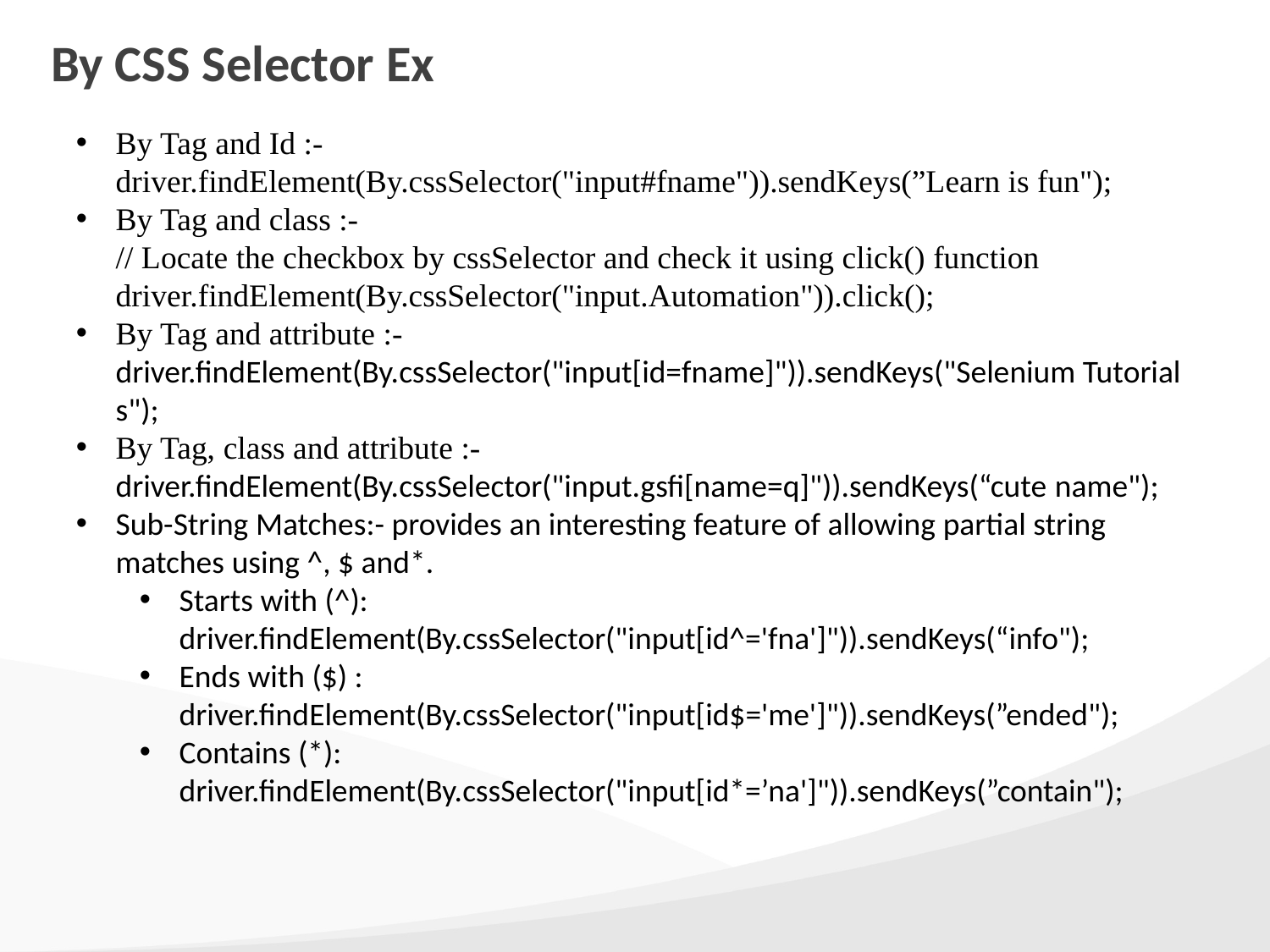

# By CSS Selector Ex
By Tag and Id :-
driver.findElement(By.cssSelector("input#fname")).sendKeys(”Learn is fun");
By Tag and class :-
// Locate the checkbox by cssSelector and check it using click() function  
driver.findElement(By.cssSelector("input.Automation")).click();
By Tag and attribute :-
driver.findElement(By.cssSelector("input[id=fname]")).sendKeys("Selenium Tutorials");
By Tag, class and attribute :-
driver.findElement(By.cssSelector("input.gsfi[name=q]")).sendKeys(“cute name");
Sub-String Matches:- provides an interesting feature of allowing partial string matches using ^, $ and*.
Starts with (^): driver.findElement(By.cssSelector("input[id^='fna']")).sendKeys(“info");
Ends with ($) : driver.findElement(By.cssSelector("input[id$='me']")).sendKeys(”ended");
Contains (*): driver.findElement(By.cssSelector("input[id*=’na']")).sendKeys(”contain");